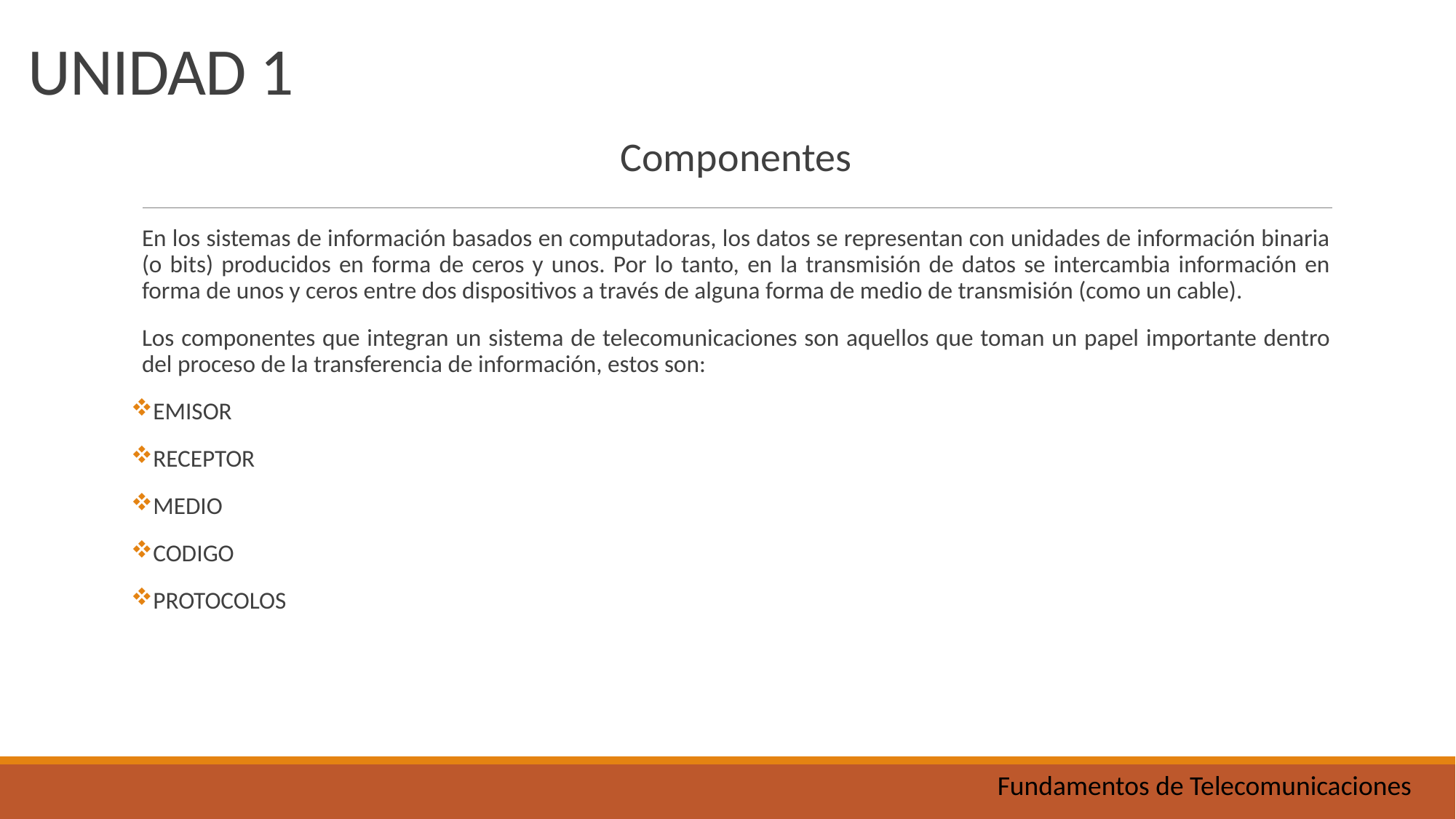

UNIDAD 1
Componentes
En los sistemas de información basados en computadoras, los datos se representan con unidades de información binaria (o bits) producidos en forma de ceros y unos. Por lo tanto, en la transmisión de datos se intercambia información en forma de unos y ceros entre dos dispositivos a través de alguna forma de medio de transmisión (como un cable).
Los componentes que integran un sistema de telecomunicaciones son aquellos que toman un papel importante dentro del proceso de la transferencia de información, estos son:
EMISOR
RECEPTOR
MEDIO
CODIGO
PROTOCOLOS

Fundamentos de Telecomunicaciones